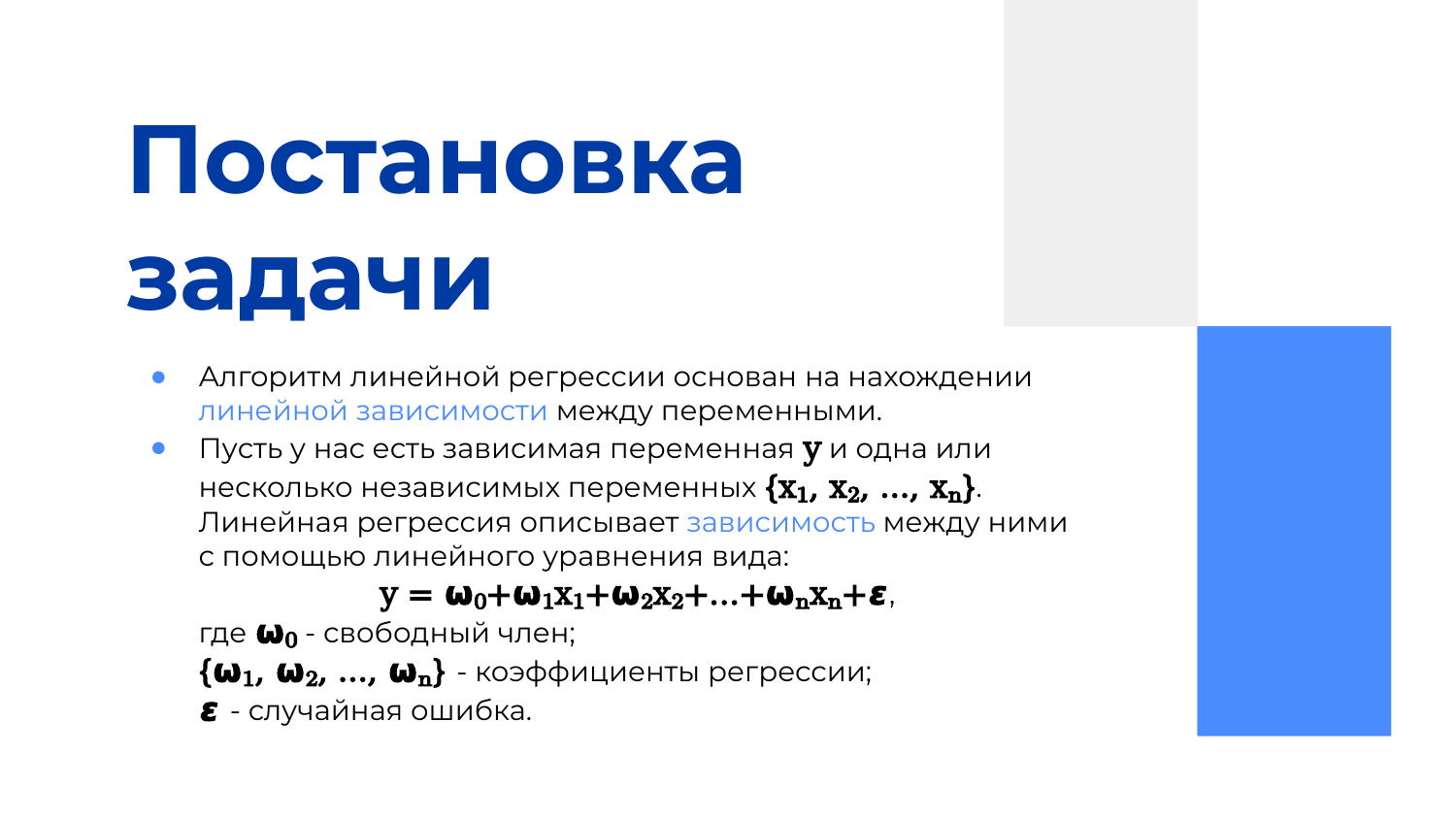

# Постановка задачи

Алгоритм линейной регрессии основан на нахождении линейной зависимости между переменными.
Пусть у нас есть зависимая переменная y и одна или несколько независимых переменных {x₁, x₂, …, xₙ}. Линейная регрессия описывает зависимость между ними с помощью линейного уравнения вида:
y = 𝞈₀+𝞈₁x₁+𝞈₂x₂+...+𝞈ₙxₙ+𝞮,
где 𝞈₀ - свободный член;
{𝞈₁, 𝞈₂, …, 𝞈ₙ} - коэффициенты регрессии;
𝞮 - случайная ошибка.